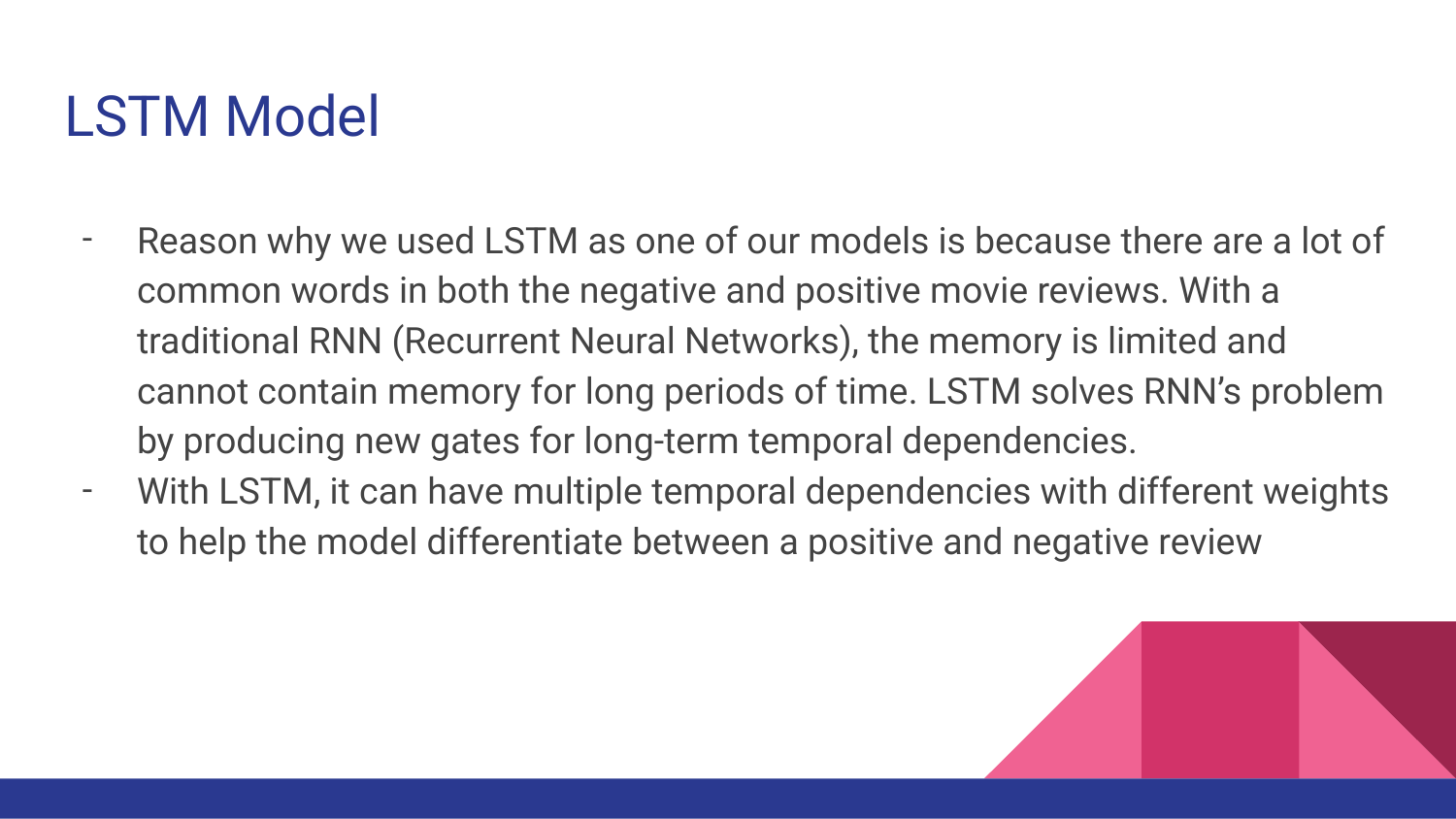

# LSTM Model
Reason why we used LSTM as one of our models is because there are a lot of common words in both the negative and positive movie reviews. With a traditional RNN (Recurrent Neural Networks), the memory is limited and cannot contain memory for long periods of time. LSTM solves RNN’s problem by producing new gates for long-term temporal dependencies.
With LSTM, it can have multiple temporal dependencies with different weights to help the model differentiate between a positive and negative review